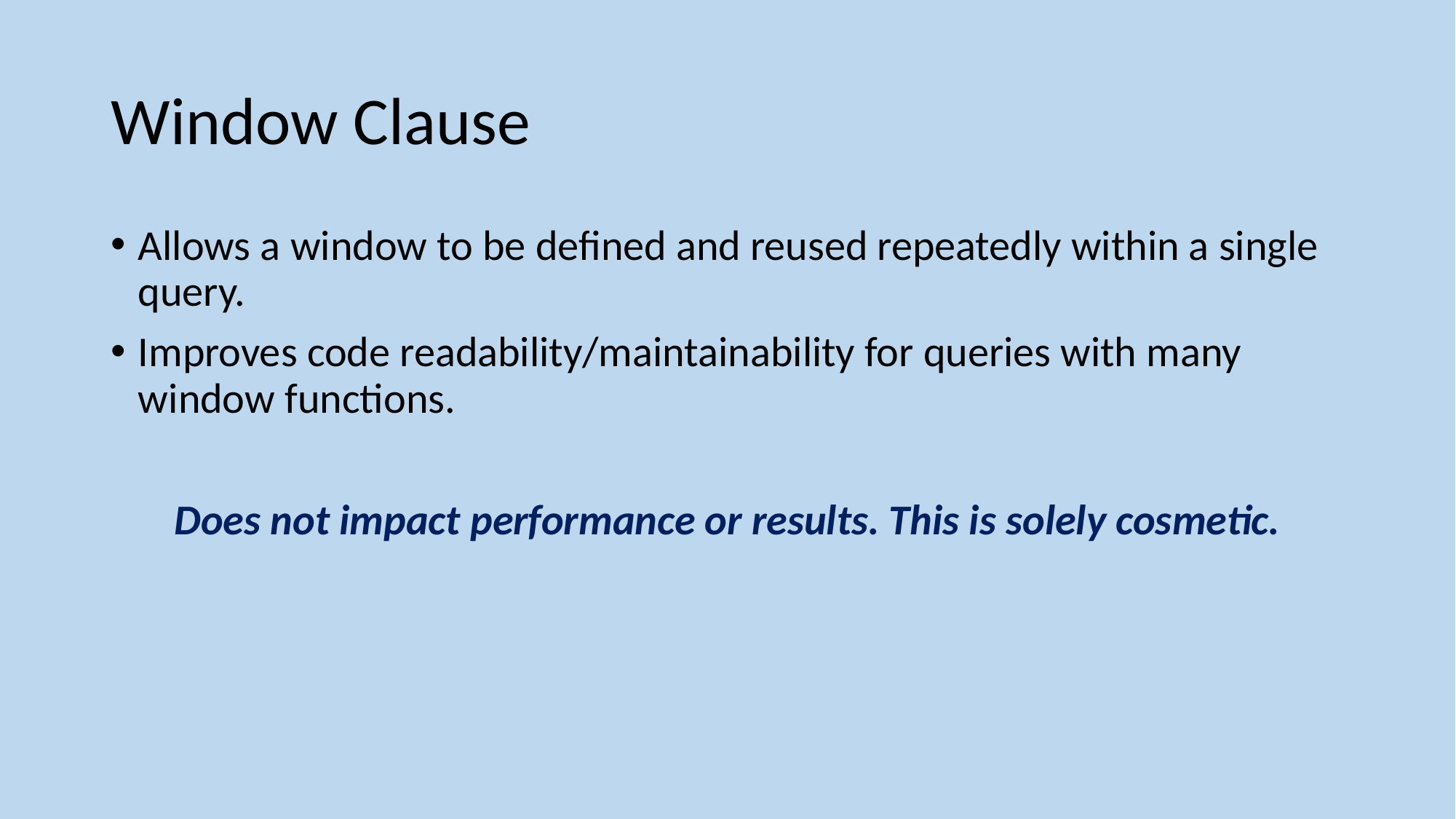

# Window Clause
Allows a window to be defined and reused repeatedly within a single  query.
Improves code readability/maintainability for queries with many window functions.

Does not impact performance or results. This is solely cosmetic.